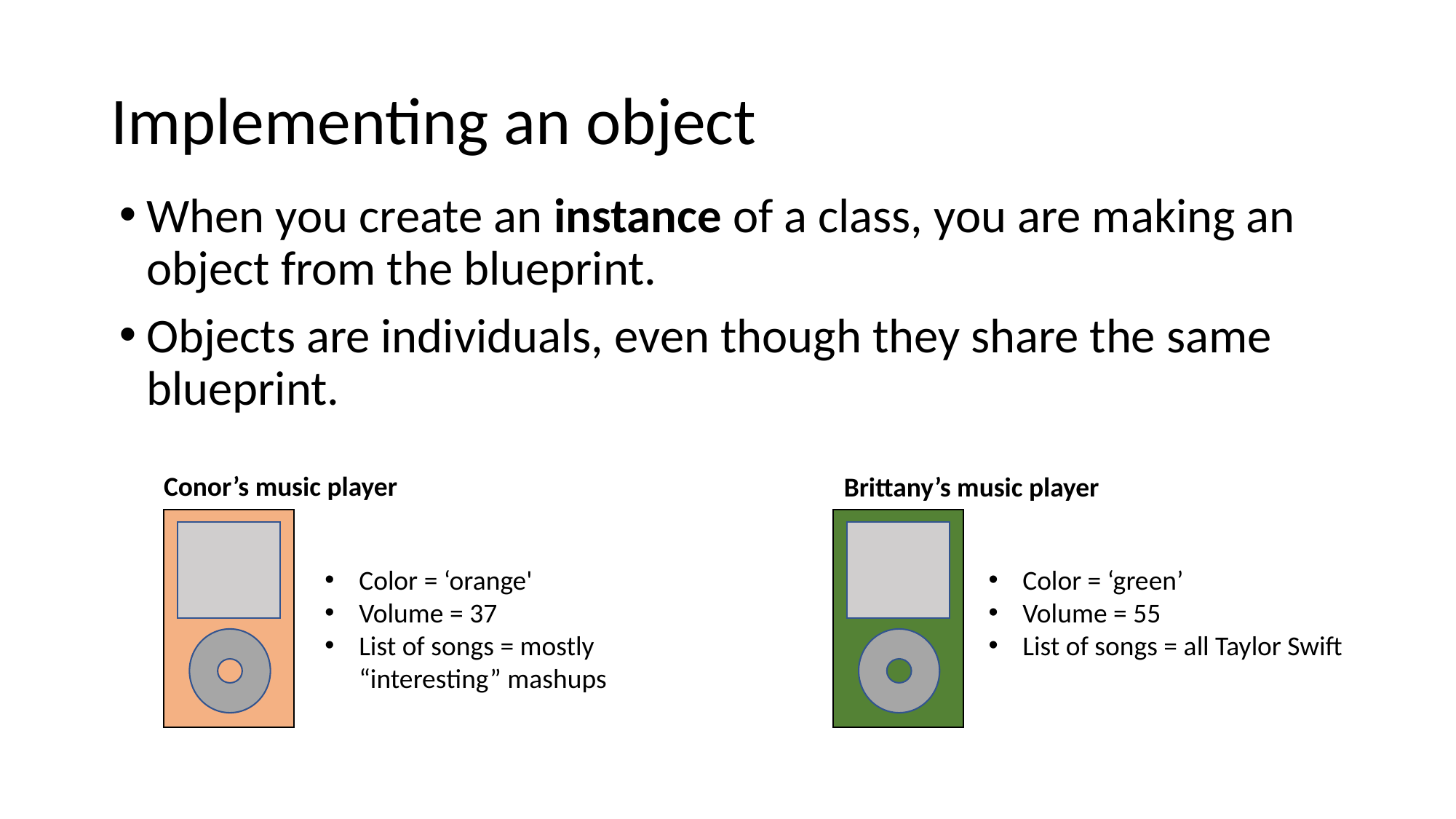

# Implementing an object
When you create an instance of a class, you are making an object from the blueprint.
Objects are individuals, even though they share the same blueprint.
Conor’s music player
Brittany’s music player

Color = ‘green’
Volume = 55
List of songs = all Taylor Swift
Color = ‘orange'
Volume = 37
List of songs = mostly “interesting” mashups